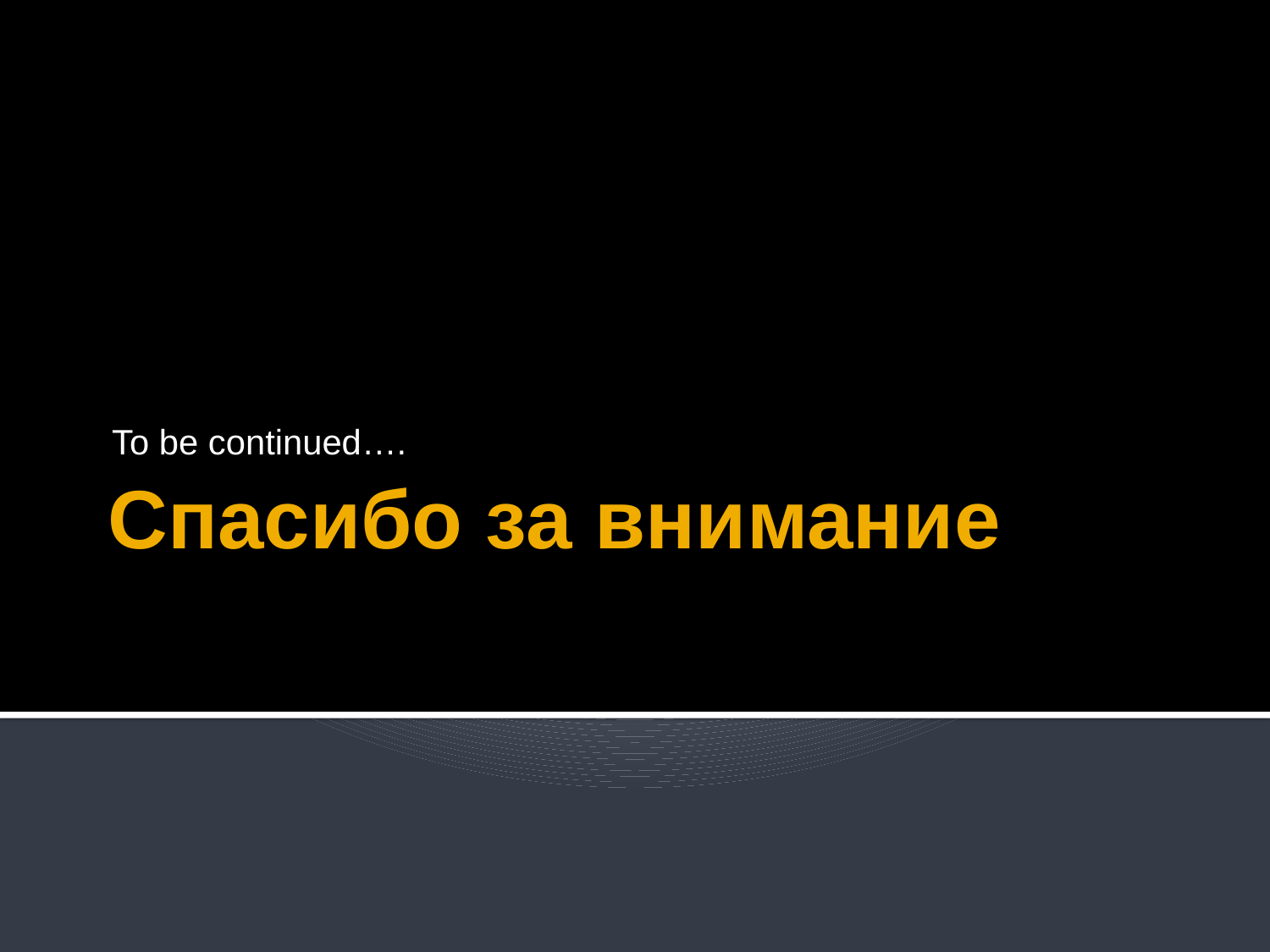

To be continued….
# Спасибо за внимание